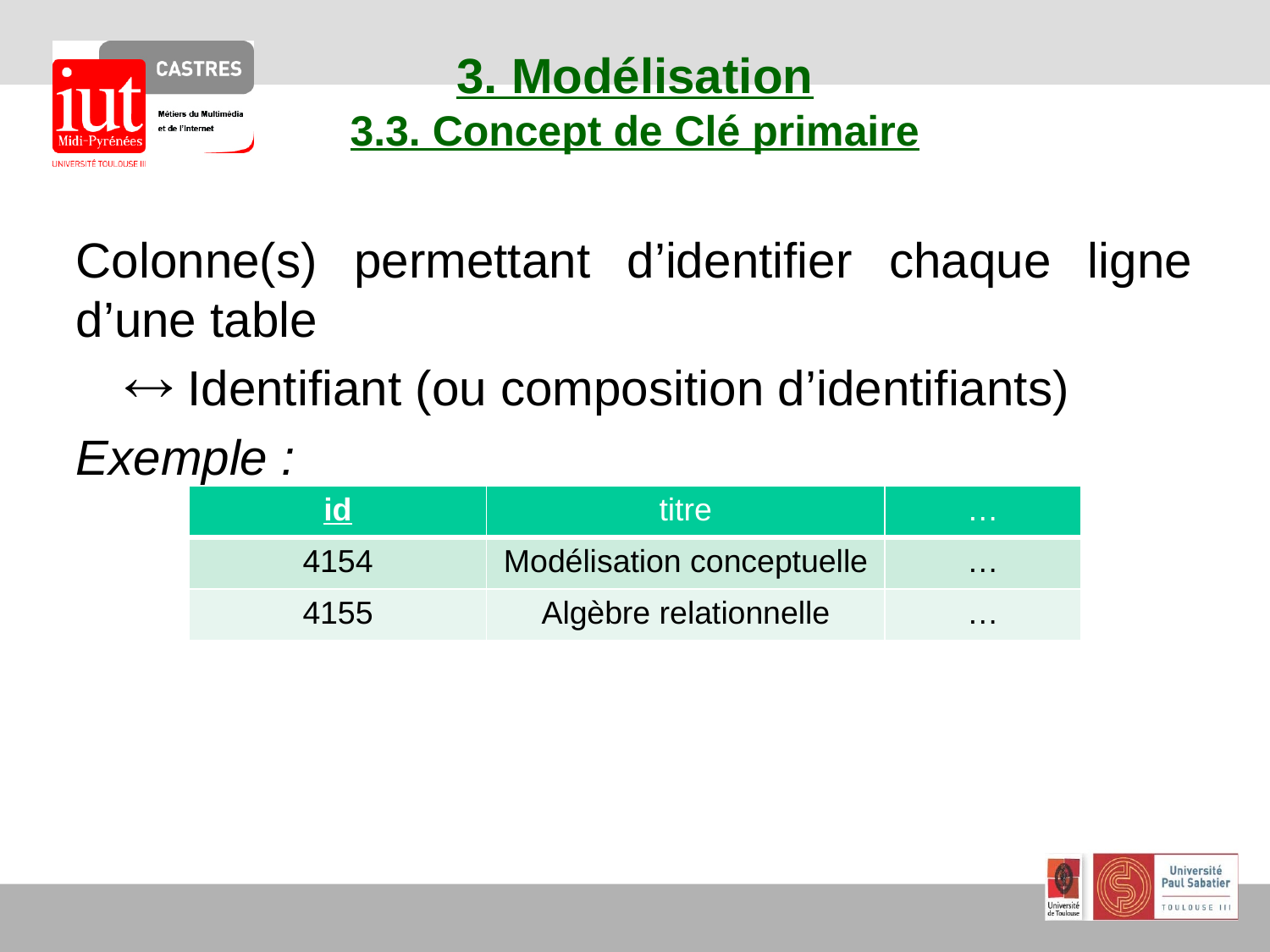

# 3. Modélisation 3.3. Concept de Clé primaire
Colonne(s) permettant d’identifier chaque ligne d’une table
	↔ Identifiant (ou composition d’identifiants)
Exemple :

| id | titre | … |
| --- | --- | --- |
| 4154 | Modélisation conceptuelle | … |
| 4155 | Algèbre relationnelle | … |